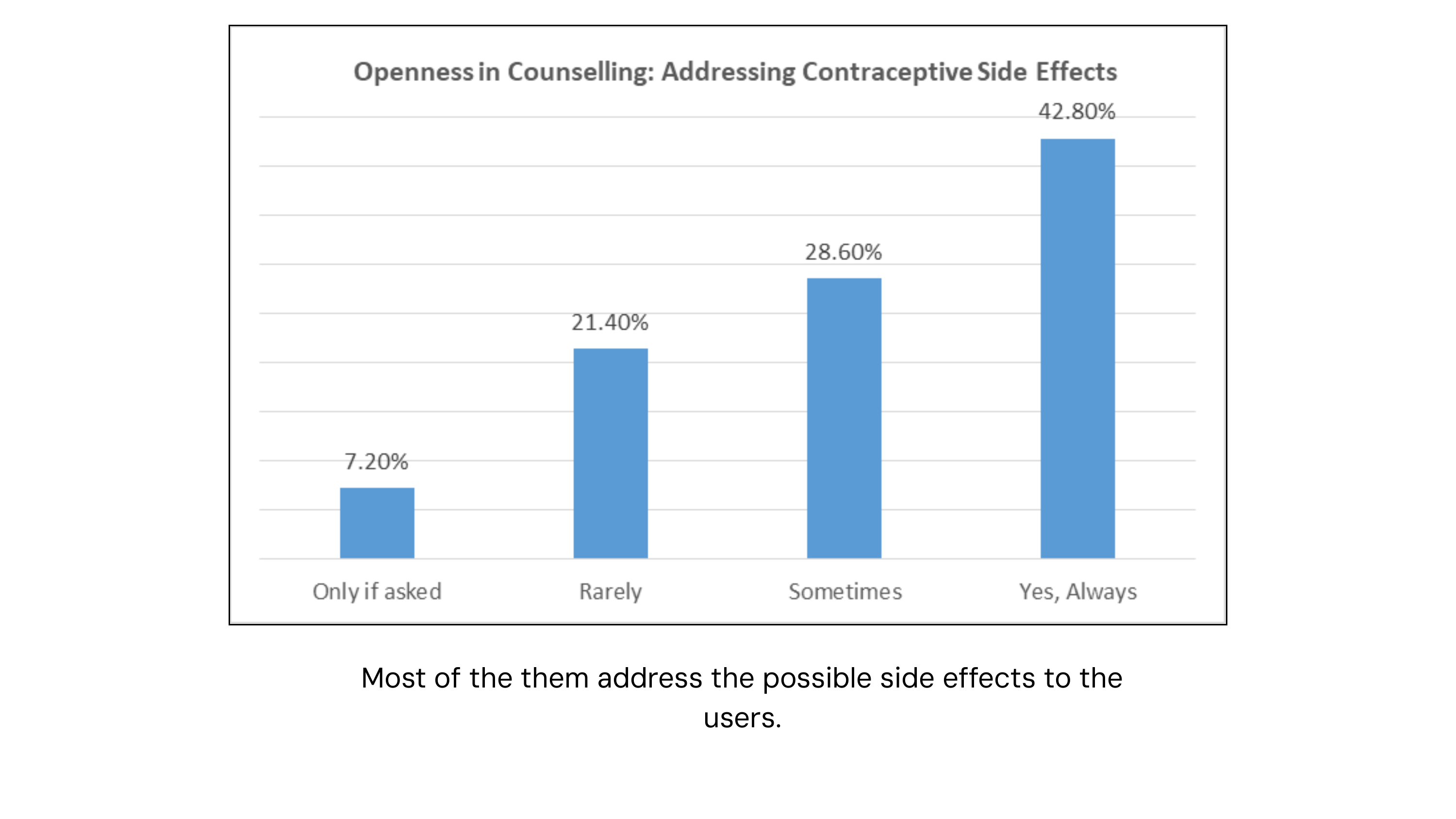

Most of the them address the possible side effects to the users.